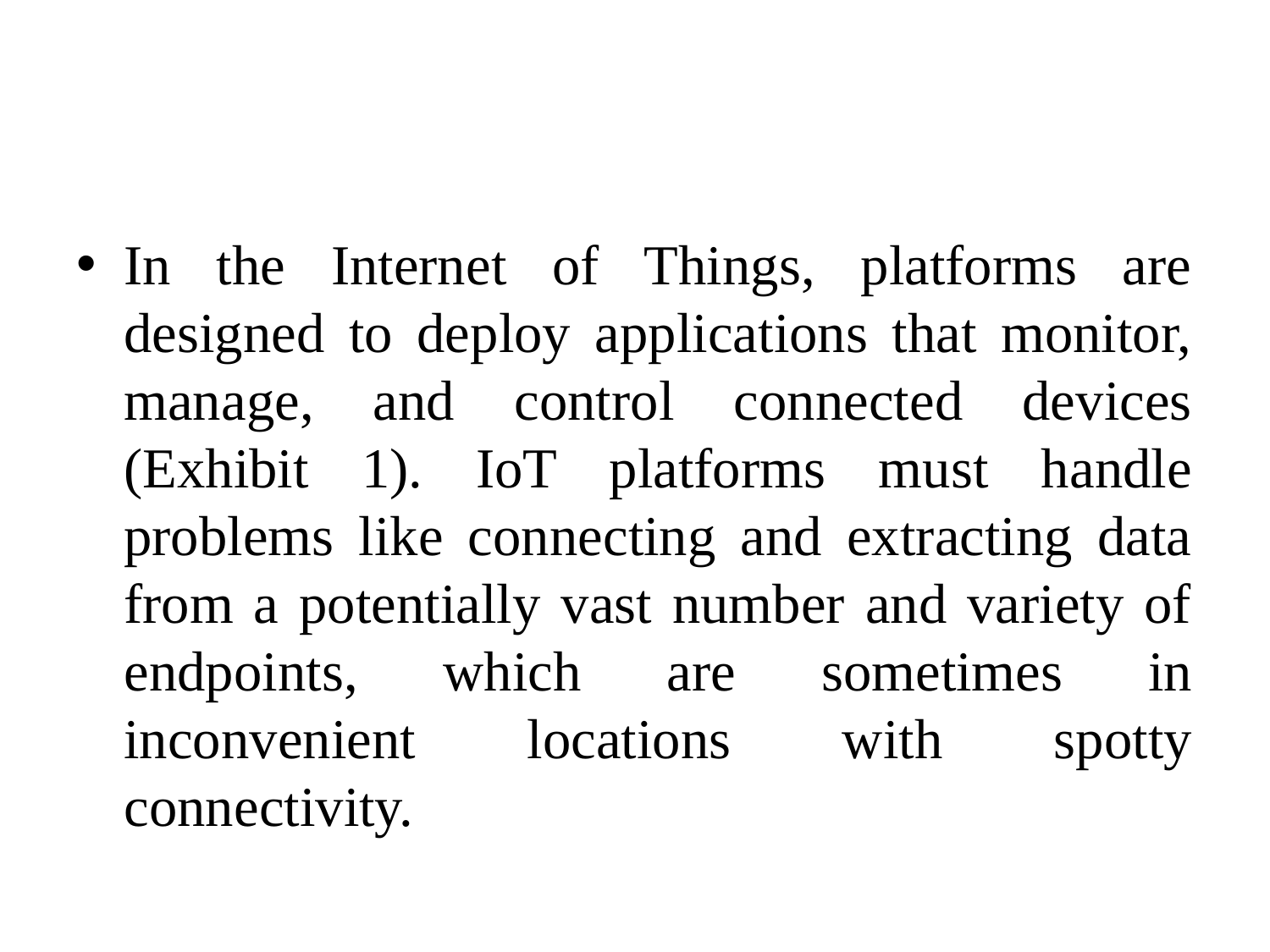

#
In the Internet of Things, platforms are designed to deploy applications that monitor, manage, and control connected devices (Exhibit 1). IoT platforms must handle problems like connecting and extracting data from a potentially vast number and variety of endpoints, which are sometimes in inconvenient locations with spotty connectivity.